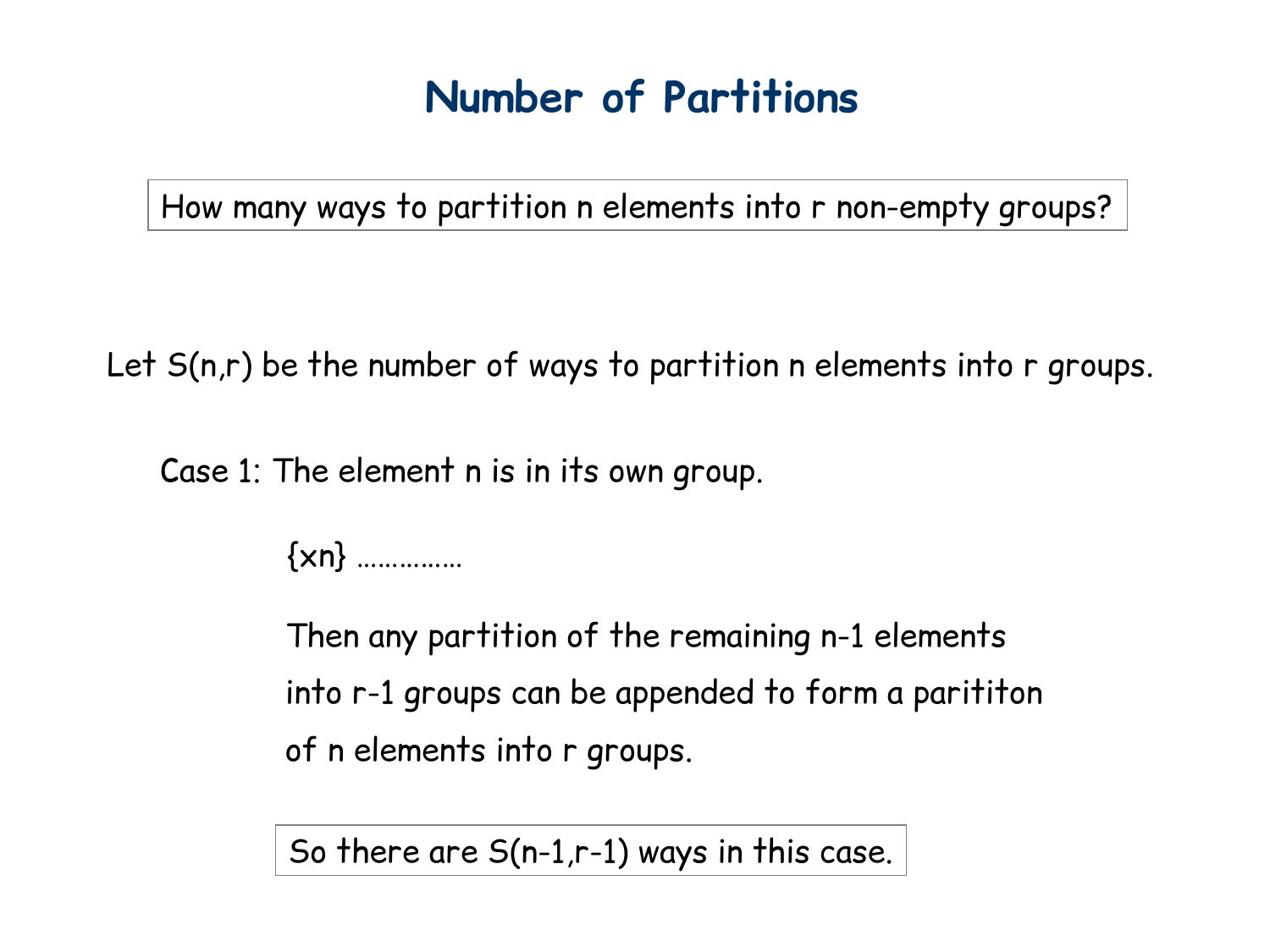

Number of Partitions
How many ways to partition n elements into r non-empty groups?
Let S(n,r) be the number of ways to partition n elements into r groups.
Case 1: The element n is in its own group.
{xn} ……………
Then any partition of the remaining n-1 elements
into r-1 groups can be appended to form a parititon
of n elements into r groups.
So there are S(n-1,r-1) ways in this case.